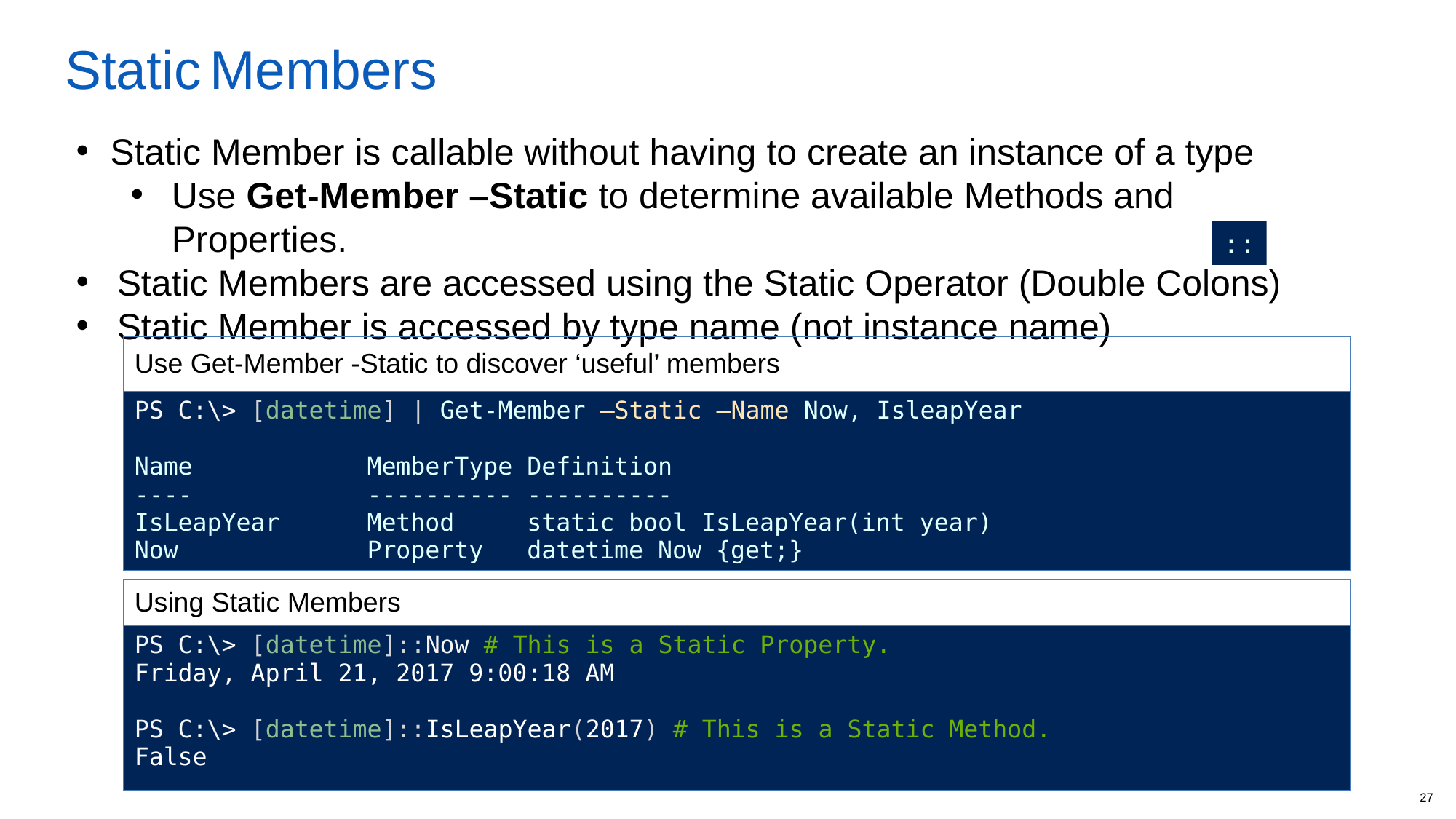

Static Members
Static Member is callable without having to create an instance of a type
Use Get-Member –Static to determine available Methods and Properties.
Static Members are accessed using the Static Operator (Double Colons)
Static Member is accessed by type name (not instance name)

::
| Use Get-Member -Static to discover ‘useful’ members |
| --- |
| PS C:\> [datetime] | Get-Member –Static –Name Now, IsleapYear Name MemberType Definition ---- ---------- ---------- IsLeapYear Method static bool IsLeapYear(int year) Now Property datetime Now {get;} |
| Using Static Members |
| --- |
| PS C:\> [datetime]::Now # This is a Static Property. Friday, April 21, 2017 9:00:18 AM PS C:\> [datetime]::IsLeapYear(2017) # This is a Static Method. False |
27